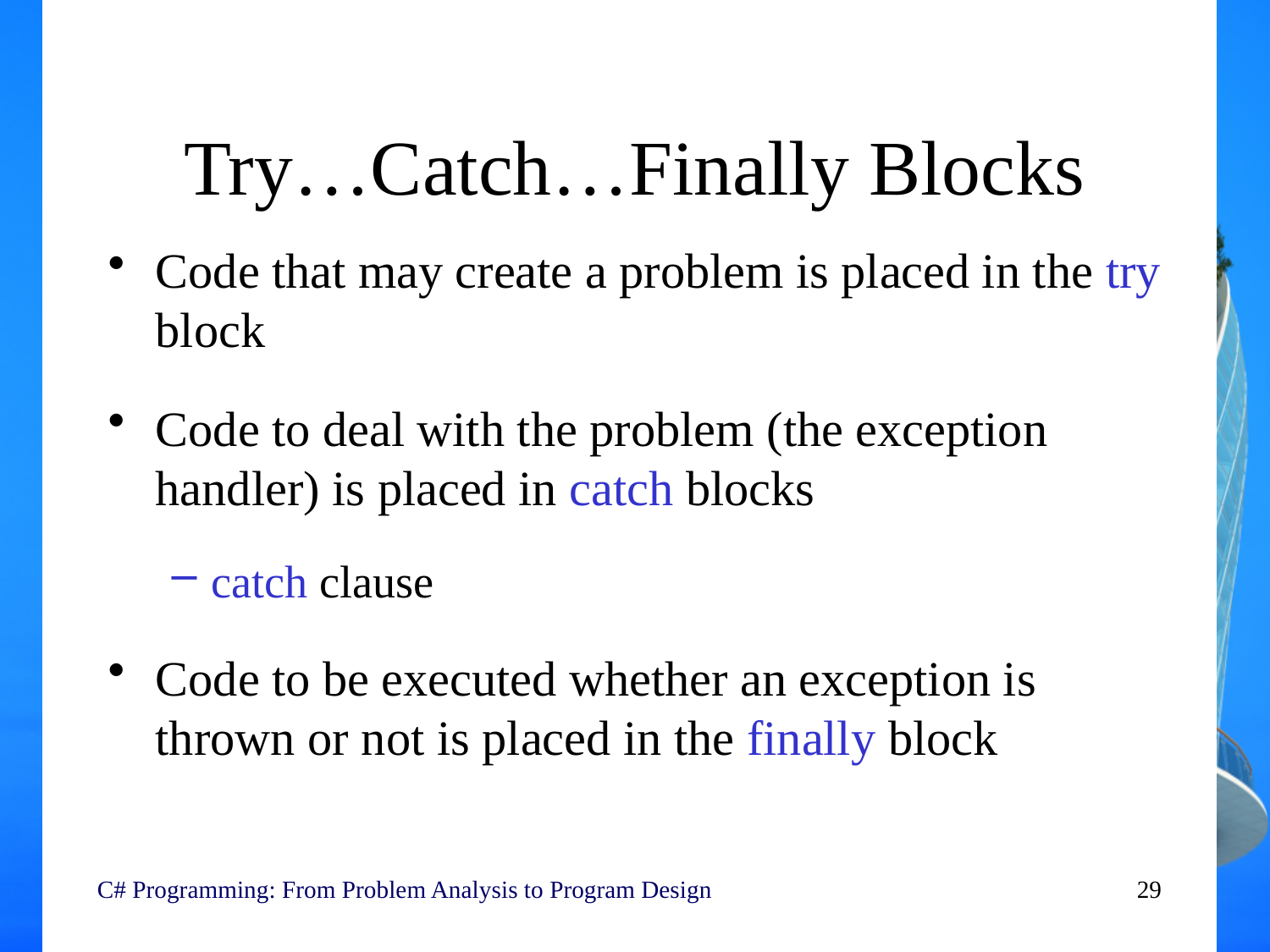

# Try…Catch…Finally Blocks
Code that may create a problem is placed in the try block
Code to deal with the problem (the exception handler) is placed in catch blocks
catch clause
Code to be executed whether an exception is thrown or not is placed in the finally block
C# Programming: From Problem Analysis to Program Design

29